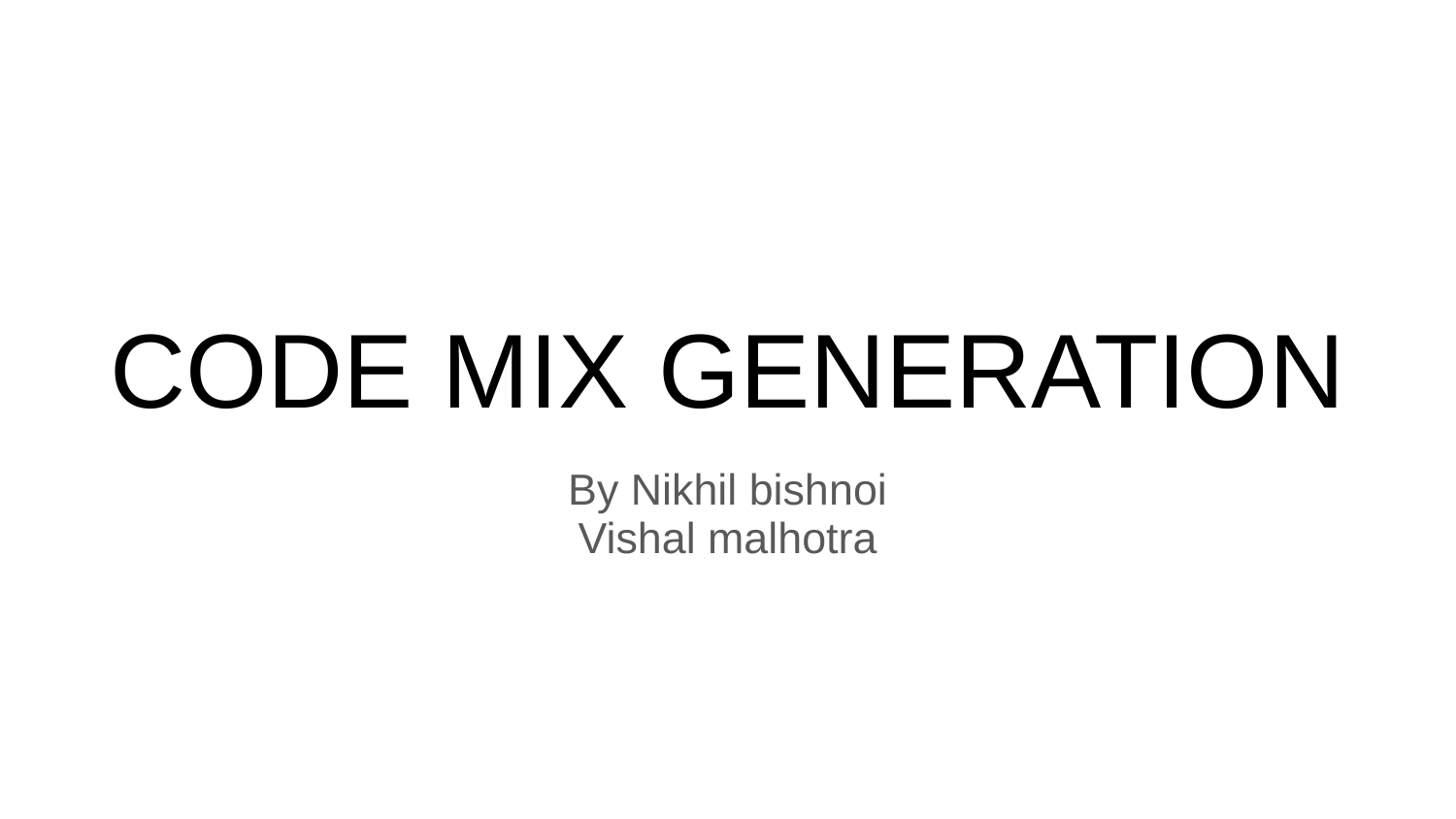

# CODE MIX GENERATION
By Nikhil bishnoi
Vishal malhotra